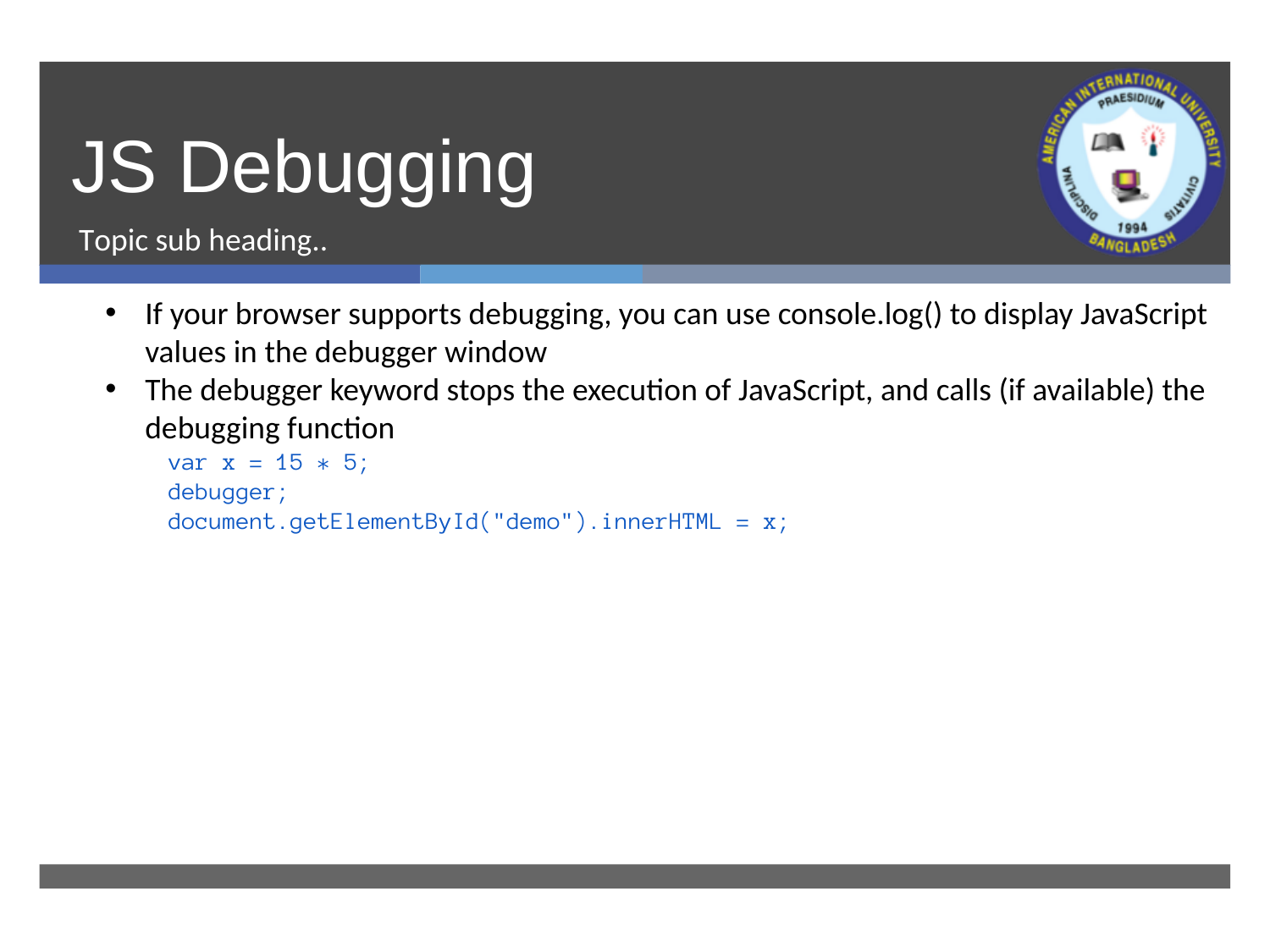

# JS Debugging
Topic sub heading..
If your browser supports debugging, you can use console.log() to display JavaScript values in the debugger window
The debugger keyword stops the execution of JavaScript, and calls (if available) the debugging function
var x = 15 * 5;
debugger;
document.getElementById("demo").innerHTML = x;